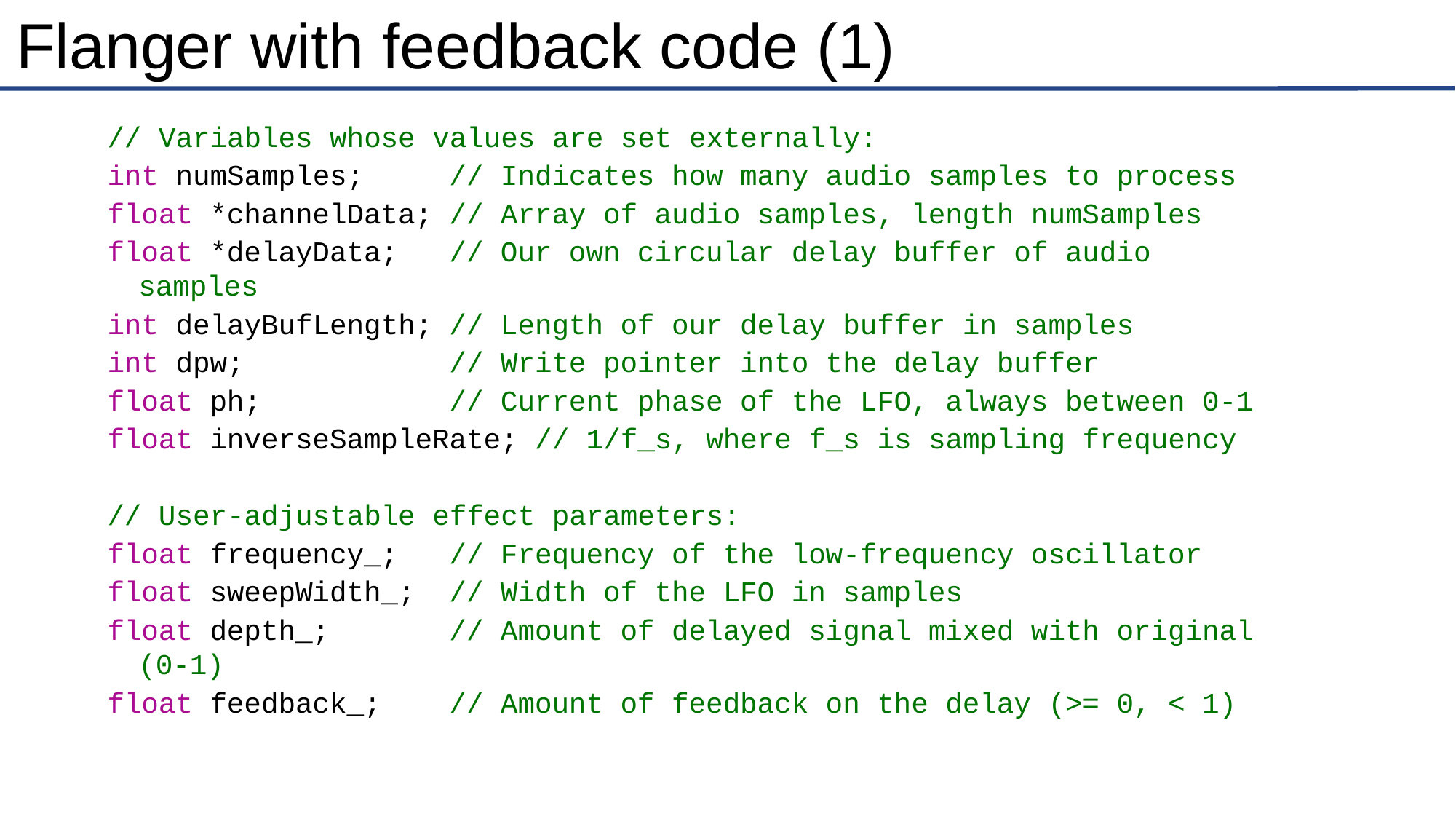

# Flanger with feedback code (1)
// Variables whose values are set externally:
int numSamples;     // Indicates how many audio samples to process
float *channelData; // Array of audio samples, length numSamples
float *delayData;   // Our own circular delay buffer of audio samples
int delayBufLength; // Length of our delay buffer in samples
int dpw;            // Write pointer into the delay buffer
float ph;           // Current phase of the LFO, always between 0-1
float inverseSampleRate; // 1/f_s, where f_s is sampling frequency

// User-adjustable effect parameters:
float frequency_;   // Frequency of the low-frequency oscillator
float sweepWidth_;  // Width of the LFO in samples
float depth_;       // Amount of delayed signal mixed with original (0-1)
float feedback_;    // Amount of feedback on the delay (>= 0, < 1)